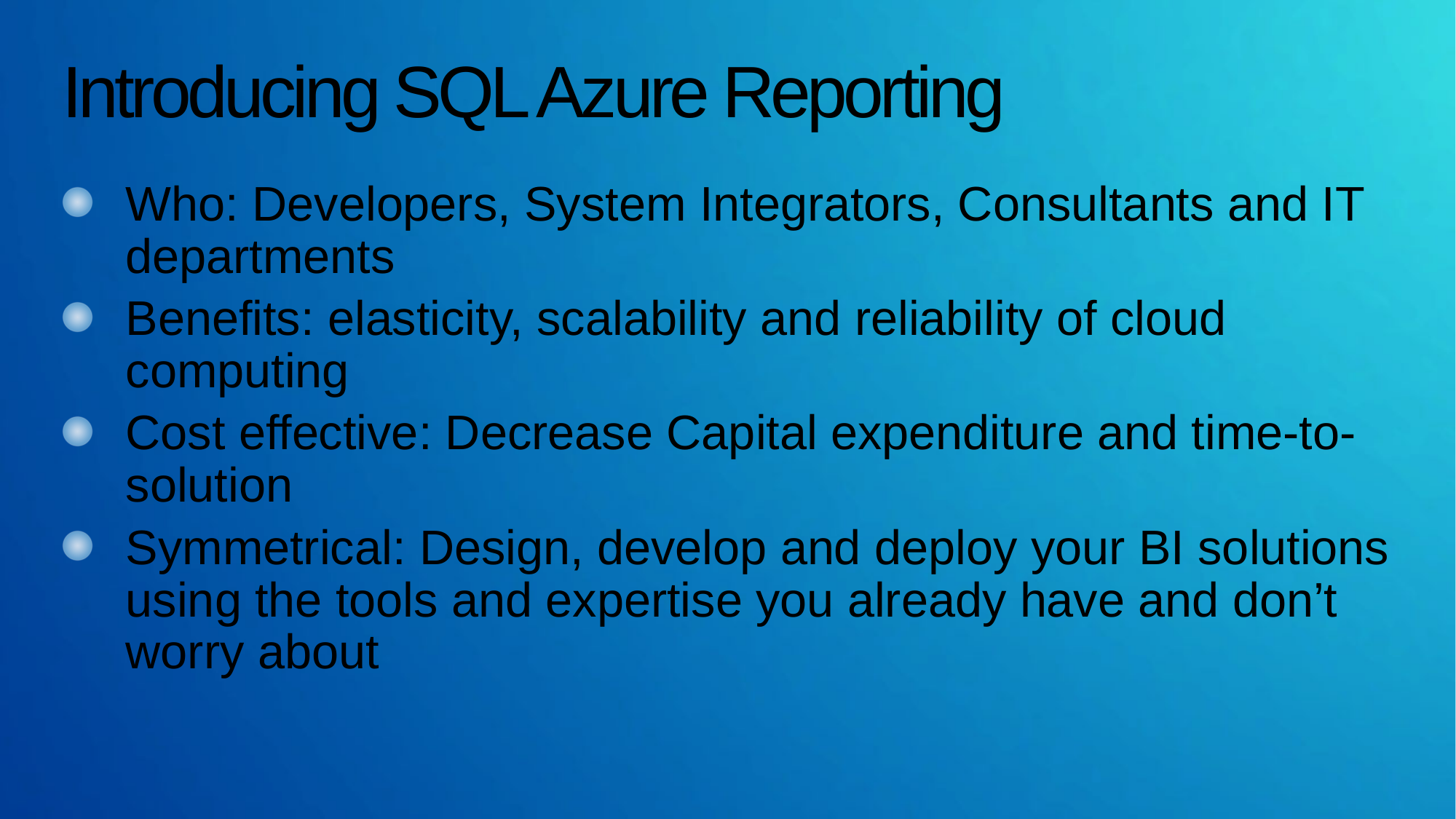

# Introducing SQL Azure Reporting
Who: Developers, System Integrators, Consultants and IT departments
Benefits: elasticity, scalability and reliability of cloud computing
Cost effective: Decrease Capital expenditure and time-to-solution
Symmetrical: Design, develop and deploy your BI solutions using the tools and expertise you already have and don’t worry about